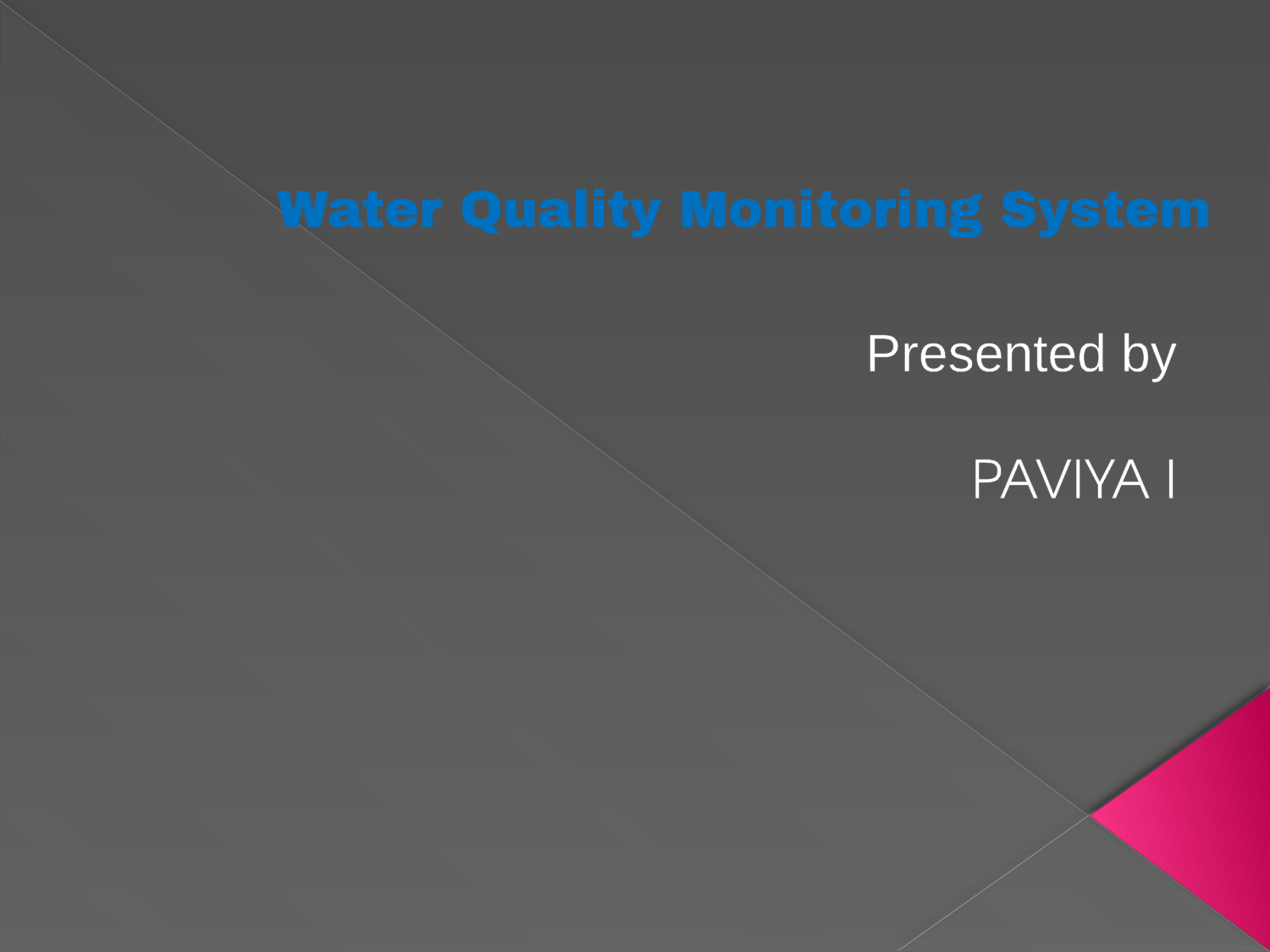

# Water Quality Monitoring System
Presented by

                        PAVIYA I